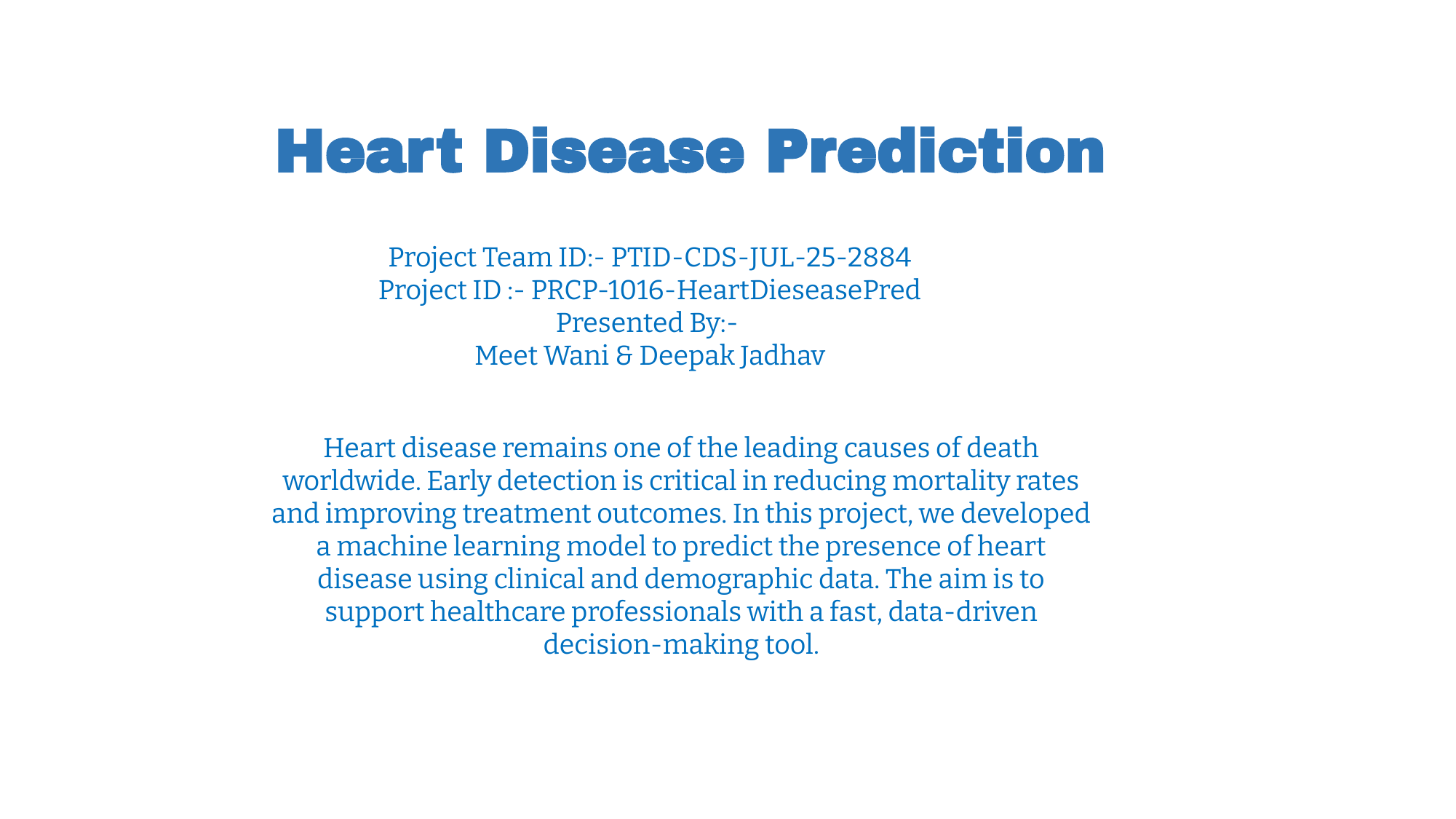

Heart Disease Prediction
 Project Team ID:- PTID-CDS-JUL-25-2884
 Project ID :- PRCP-1016-HeartDieseasePred
 Presented By:-
 Meet Wani & Deepak Jadhav

Heart disease remains one of the leading causes of death worldwide. Early detection is critical in reducing mortality rates and improving treatment outcomes. In this project, we developed a machine learning model to predict the presence of heart disease using clinical and demographic data. The aim is to support healthcare professionals with a fast, data-driven decision-making tool.